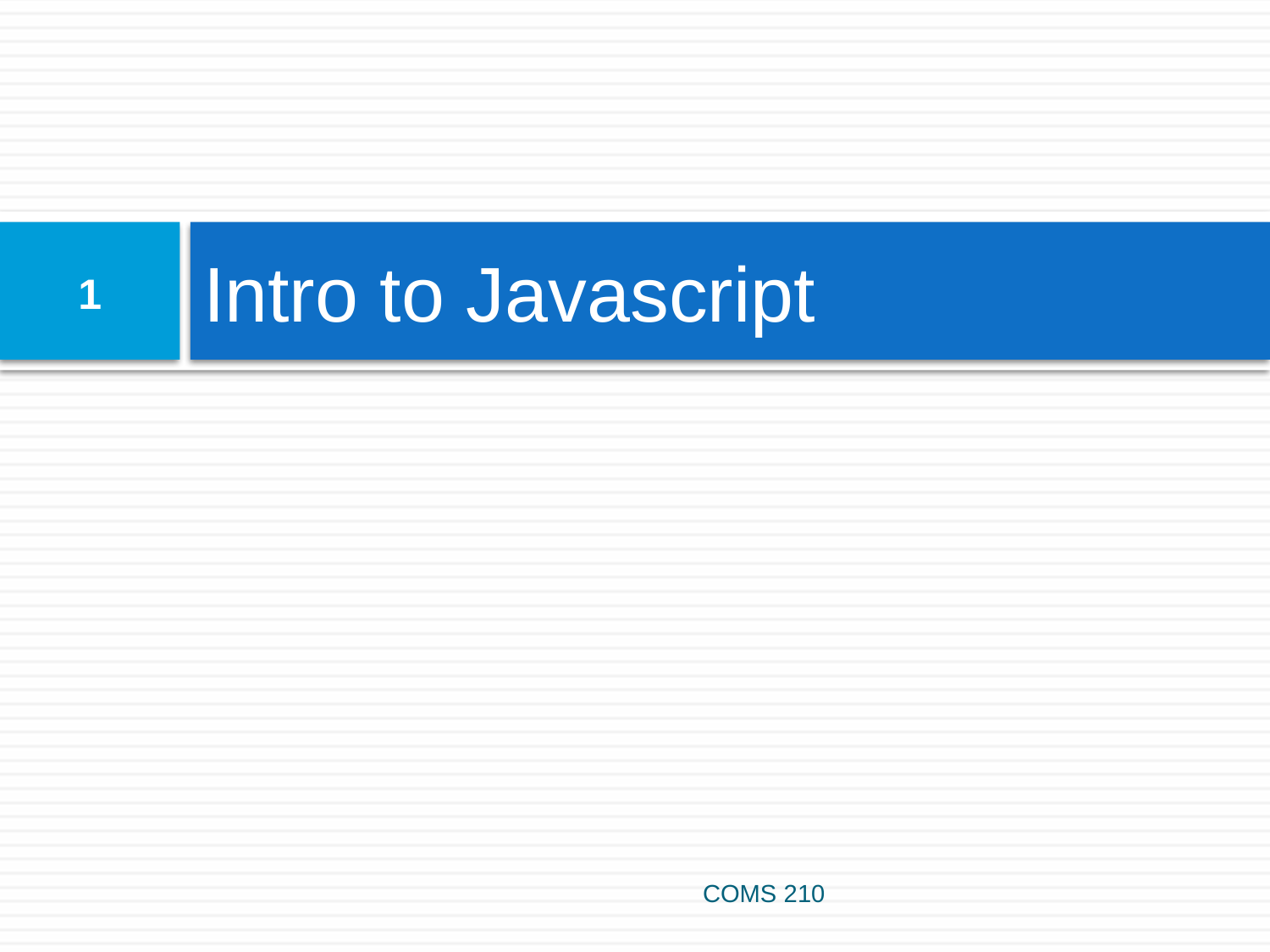

# Intro to Javascript
1

COMS 210